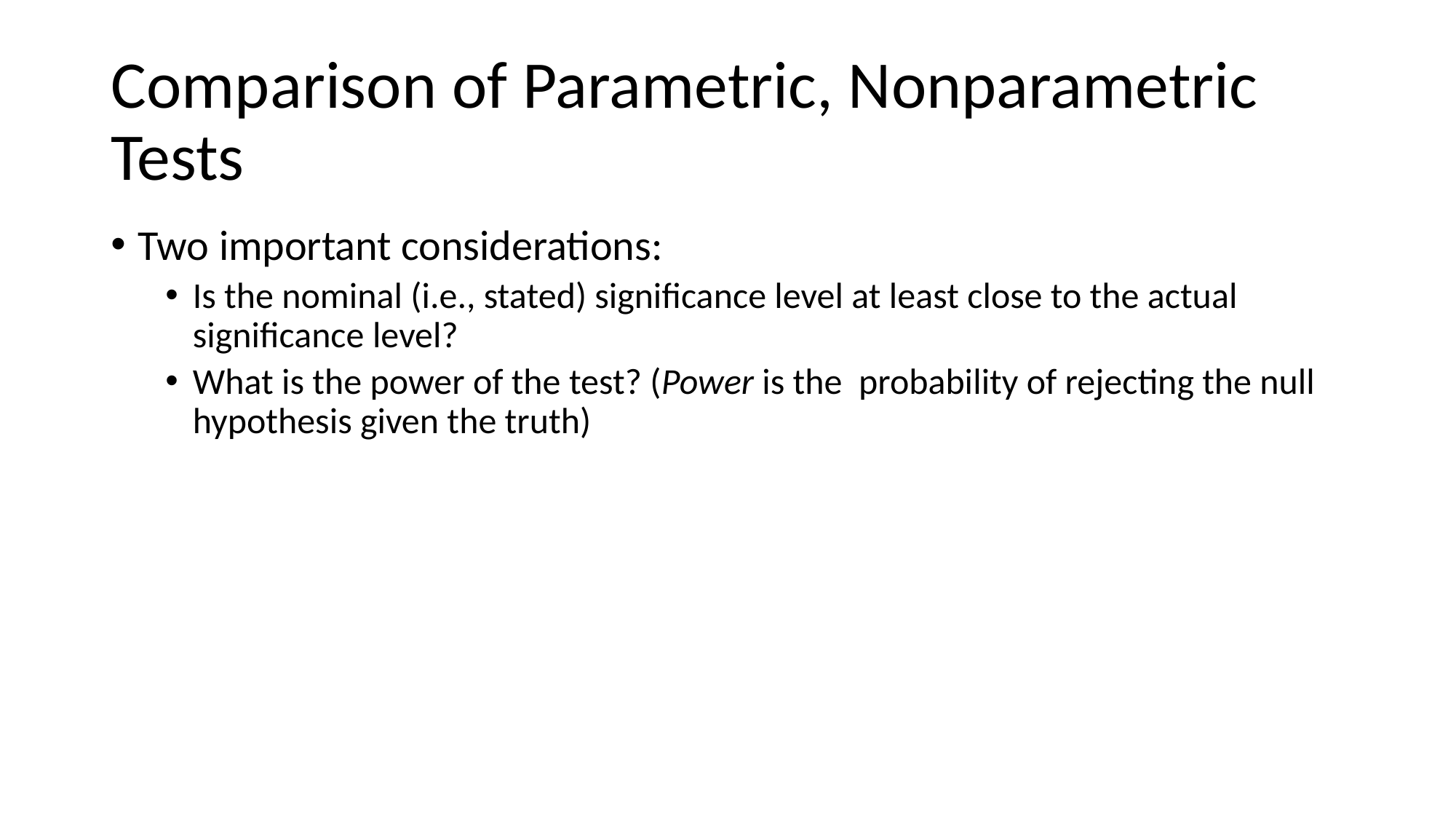

# Comparison of Parametric, Nonparametric Tests
Two important considerations:
Is the nominal (i.e., stated) significance level at least close to the actual significance level?
What is the power of the test? (Power is the  probability of rejecting the null hypothesis given the truth)